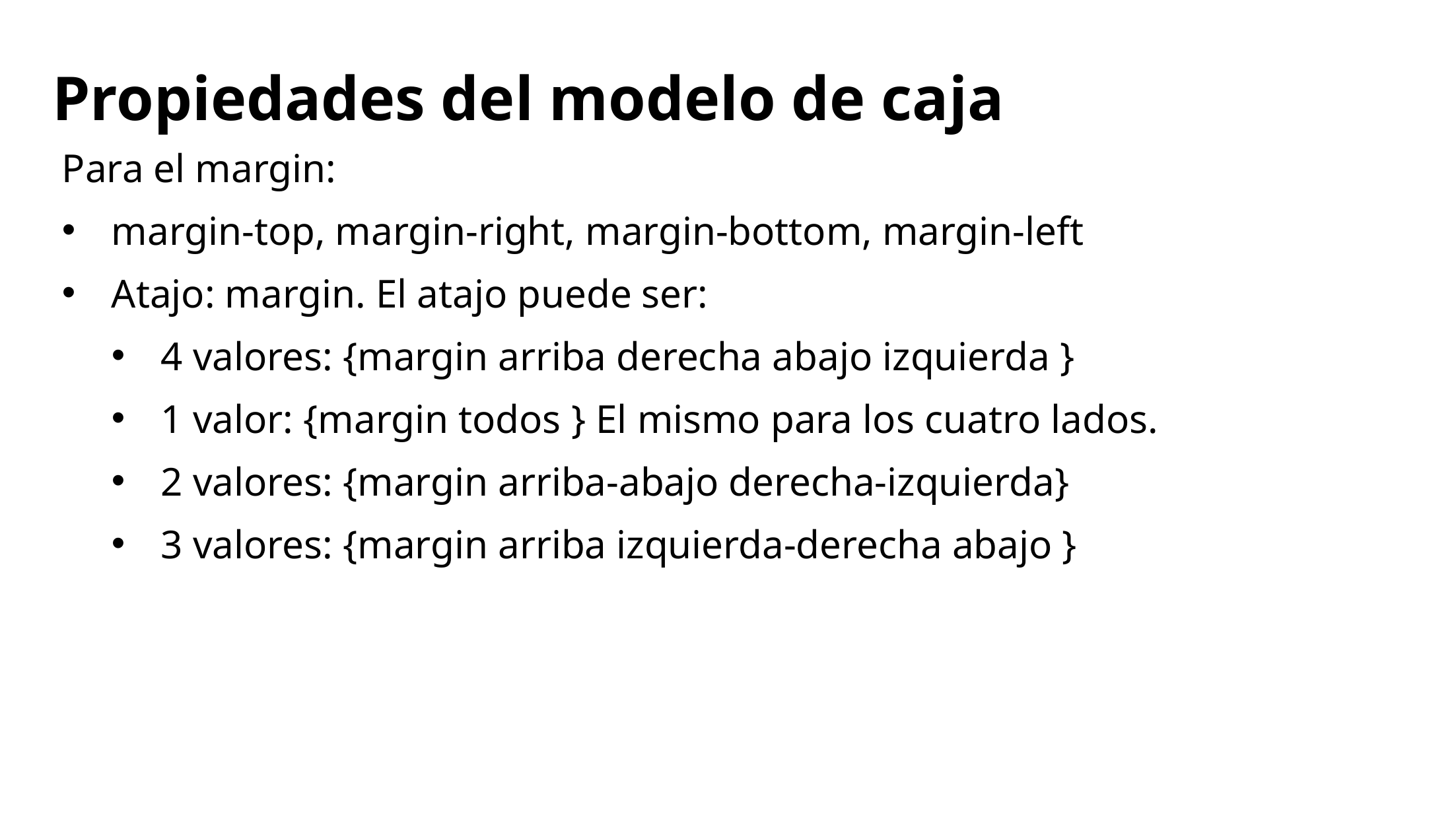

# Propiedades del modelo de caja
Para el margin:
margin-top, margin-right, margin-bottom, margin-left
Atajo: margin. El atajo puede ser:
4 valores: {margin arriba derecha abajo izquierda }
1 valor: {margin todos } El mismo para los cuatro lados.
2 valores: {margin arriba-abajo derecha-izquierda}
3 valores: {margin arriba izquierda-derecha abajo }